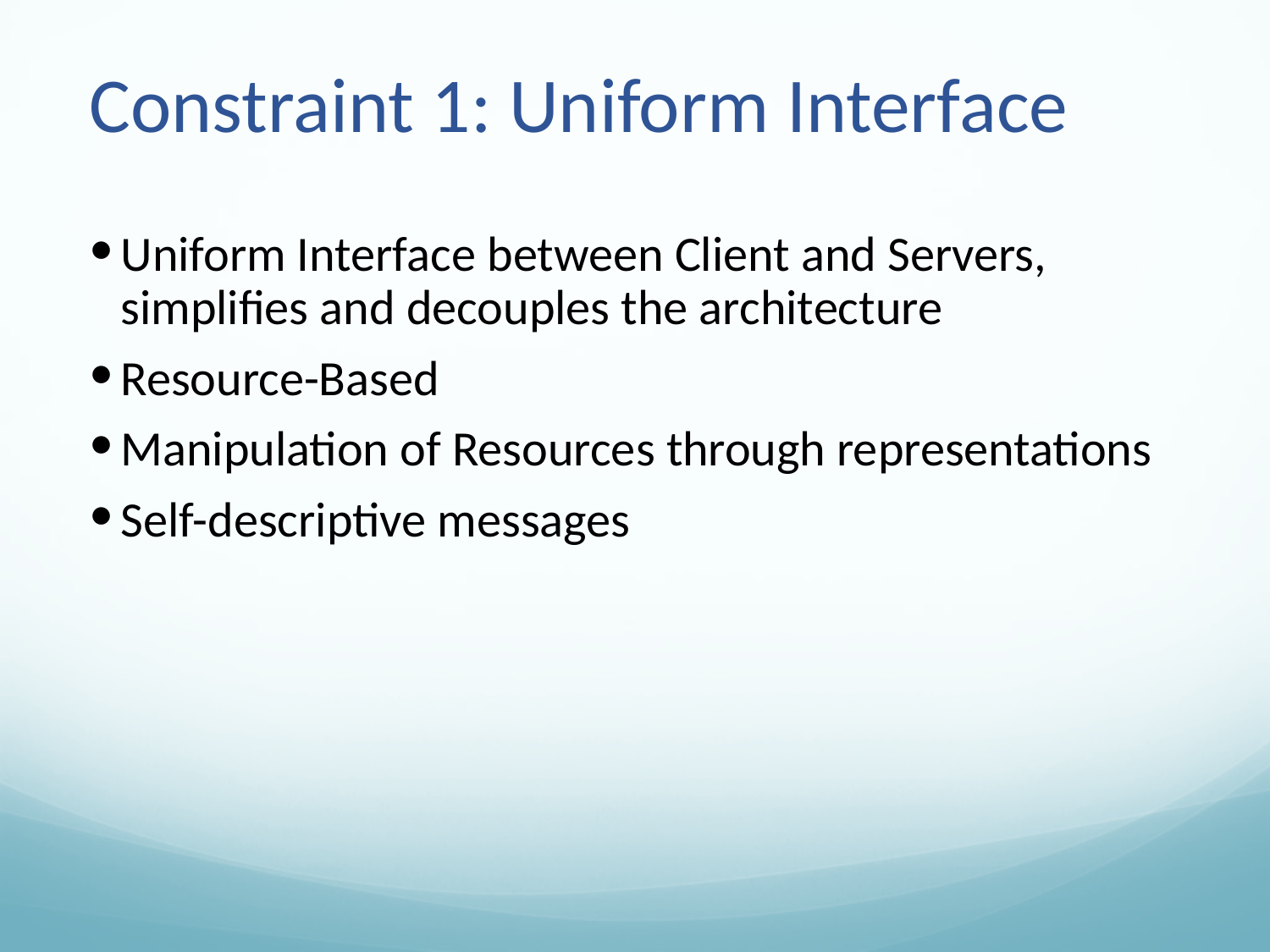

# Constraint 1: Uniform Interface
Uniform Interface between Client and Servers, simplifies and decouples the architecture
Resource-Based
Manipulation of Resources through representations
Self-descriptive messages